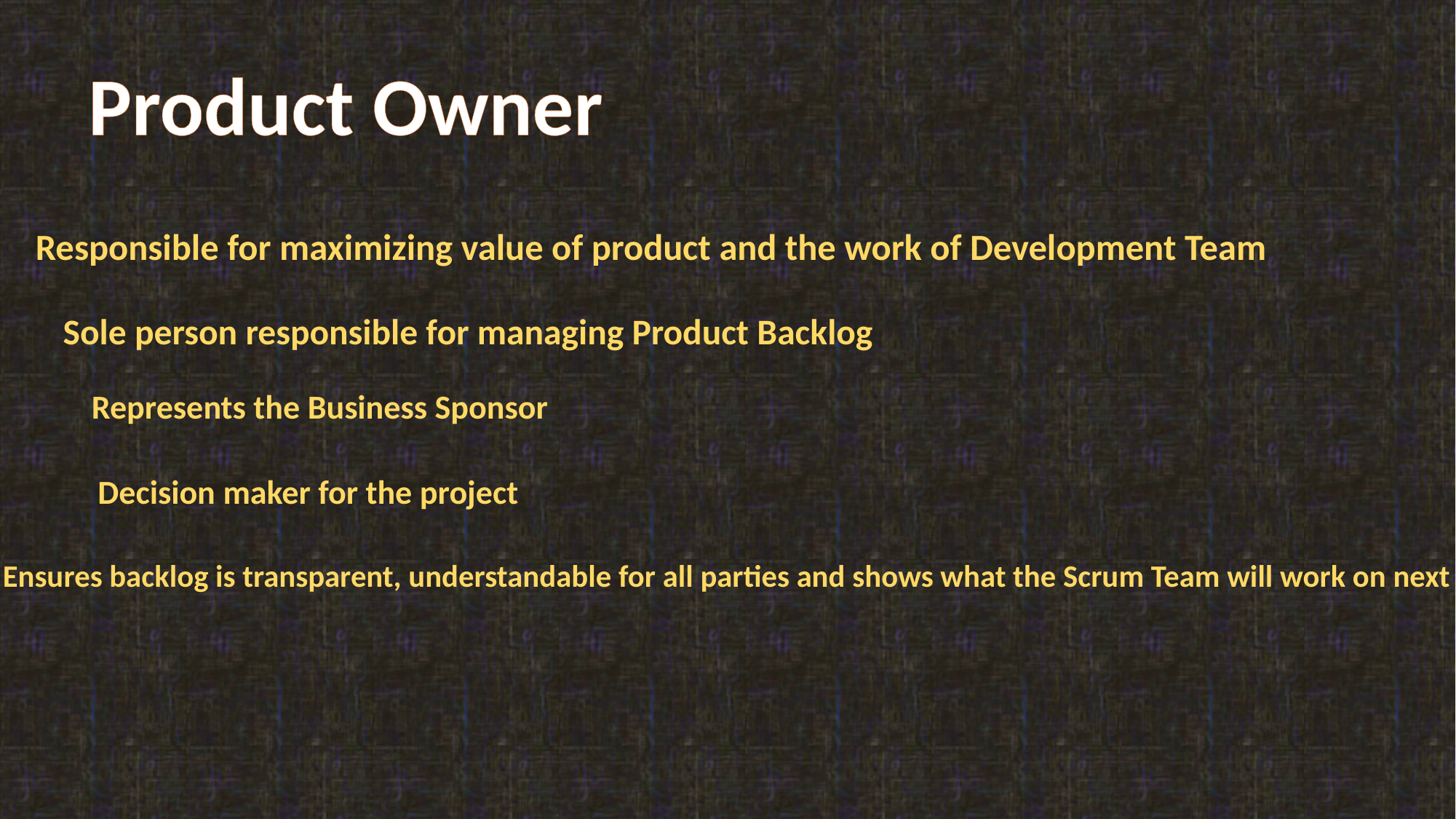

Product Owner
Responsible for maximizing value of product and the work of Development Team
Sole person responsible for managing Product Backlog
Represents the Business Sponsor
Decision maker for the project
Ensures backlog is transparent, understandable for all parties and shows what the Scrum Team will work on next